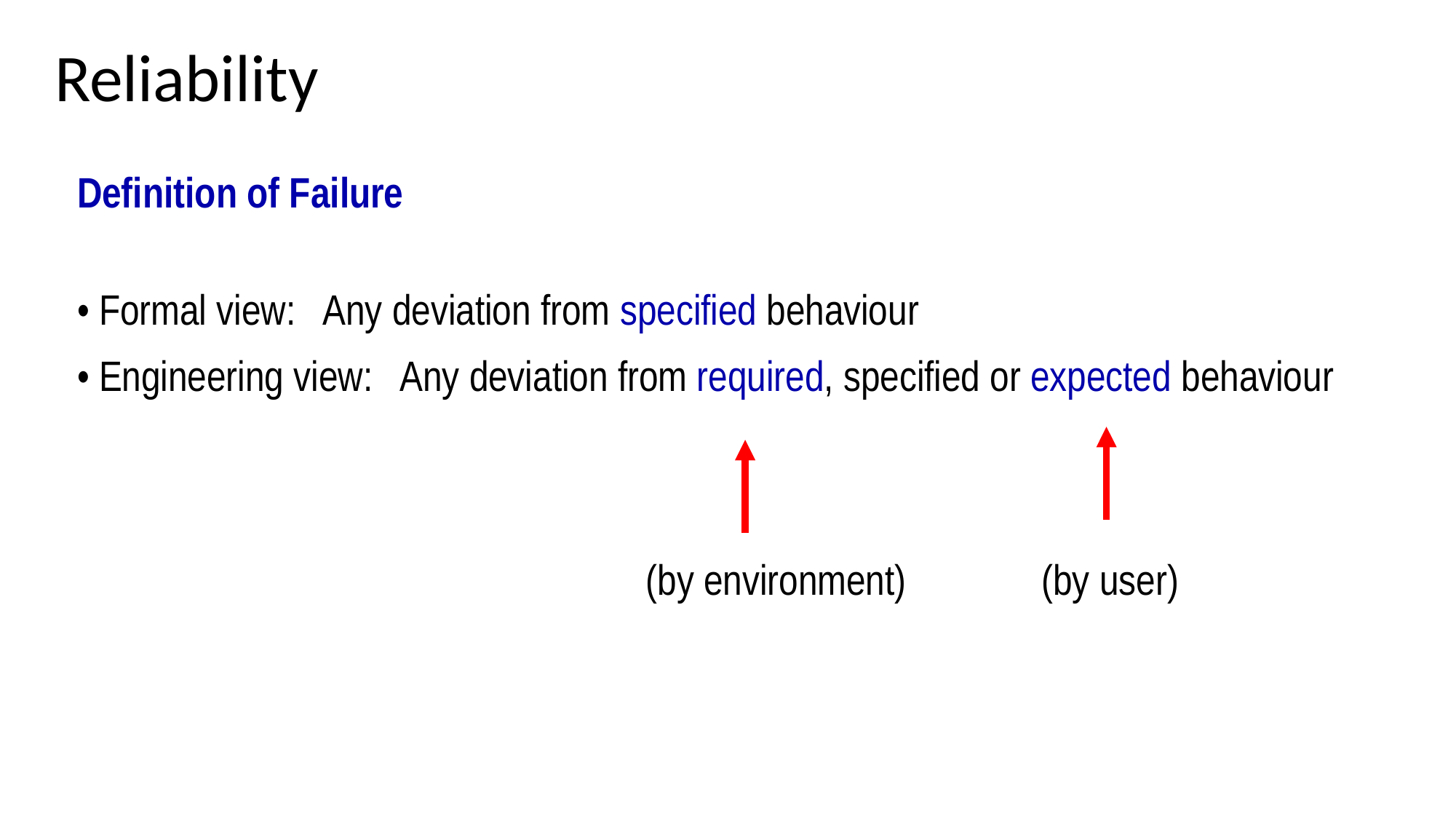

# Reliability
Definition of Failure

• Formal view:   Any deviation from specified behaviour
• Engineering view:   Any deviation from required, specified or expected behaviour

                                                           (by environment)              (by user)